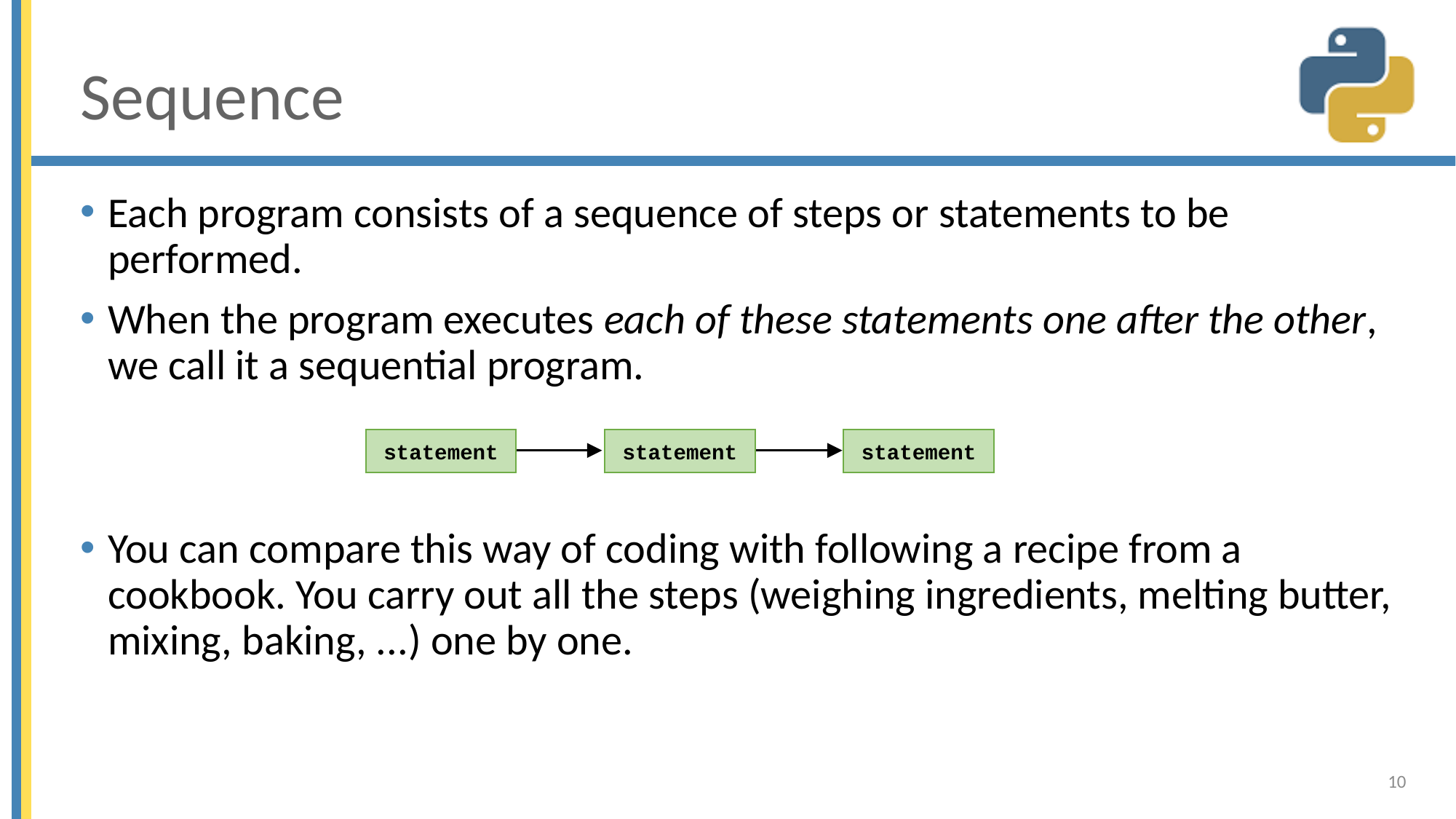

# Sequence
Each program consists of a sequence of steps or statements to be performed.
When the program executes each of these statements one after the other, we call it a sequential program.

You can compare this way of coding with following a recipe from a cookbook. You carry out all the steps (weighing ingredients, melting butter, mixing, baking, ...) one by one.
statement
statement
statement
10